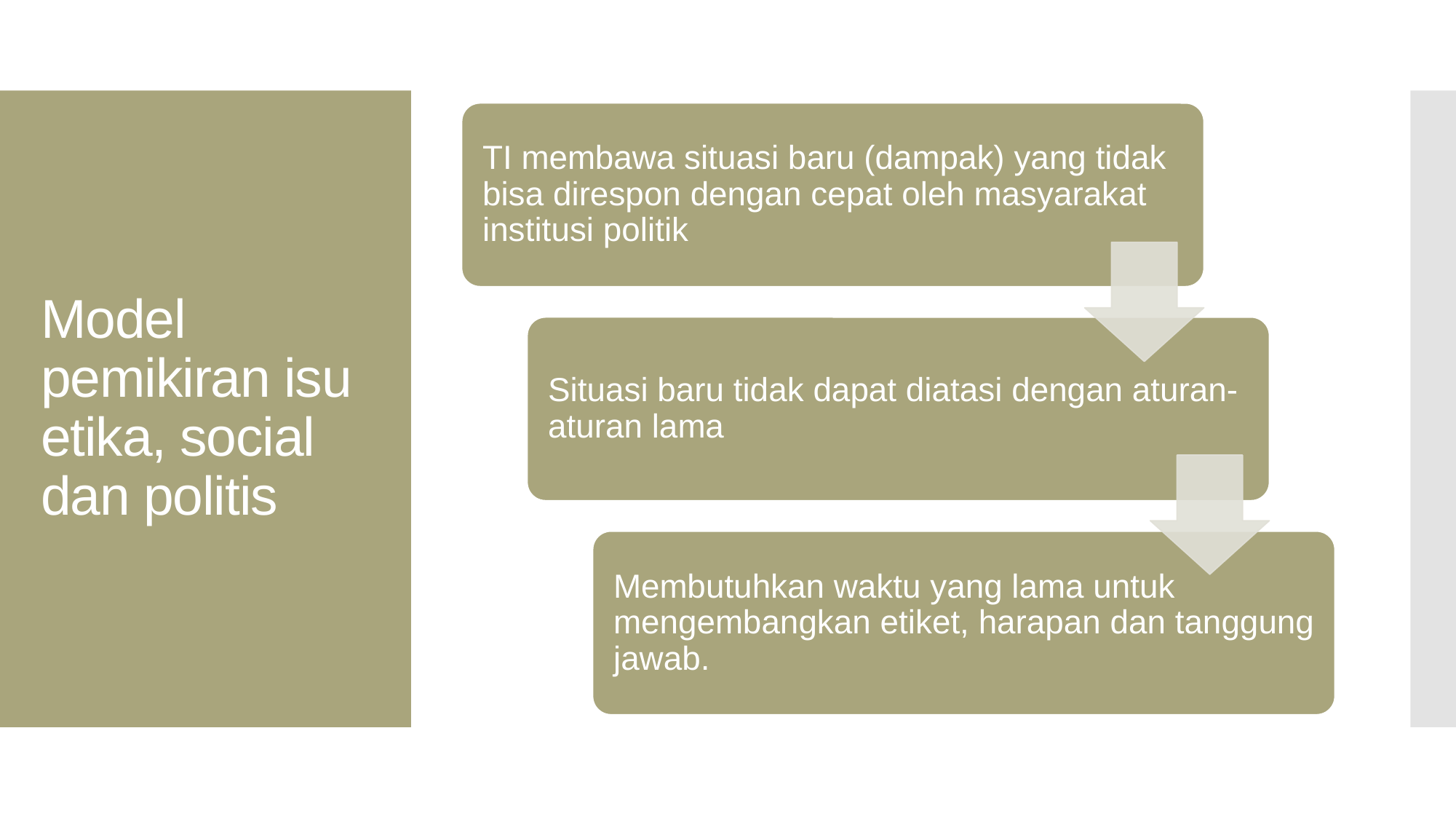

TI membawa situasi baru (dampak) yang tidak bisa direspon dengan cepat oleh masyarakat institusi politik
Situasi baru tidak dapat diatasi dengan aturan-aturan lama
Membutuhkan waktu yang lama untuk mengembangkan etiket, harapan dan tanggung jawab.

# Model pemikiran isu etika, social dan politis